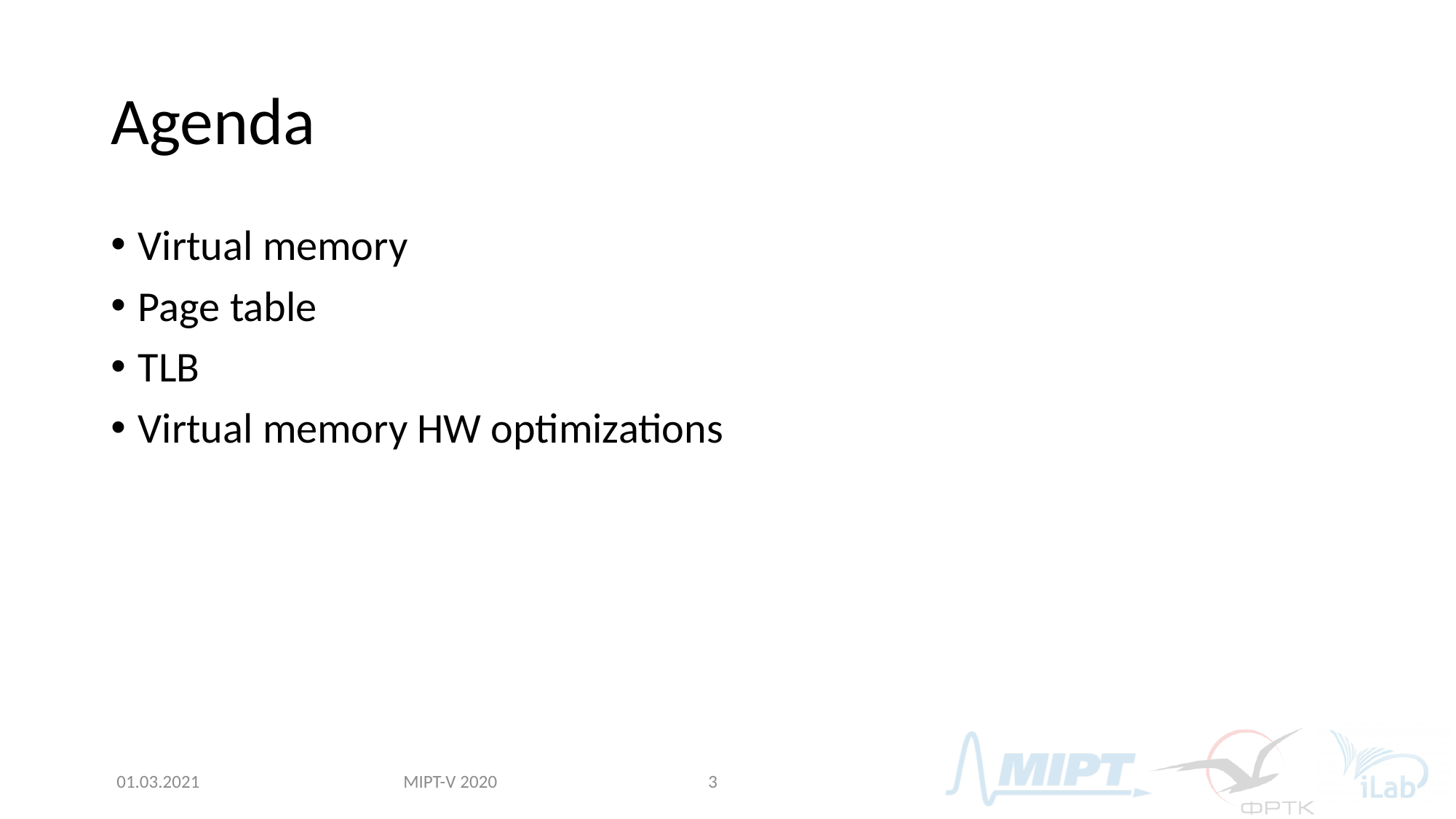

# Agenda
Virtual memory
Page table
TLB
Virtual memory HW optimizations

MIPT-V 2020
01.03.2021
3